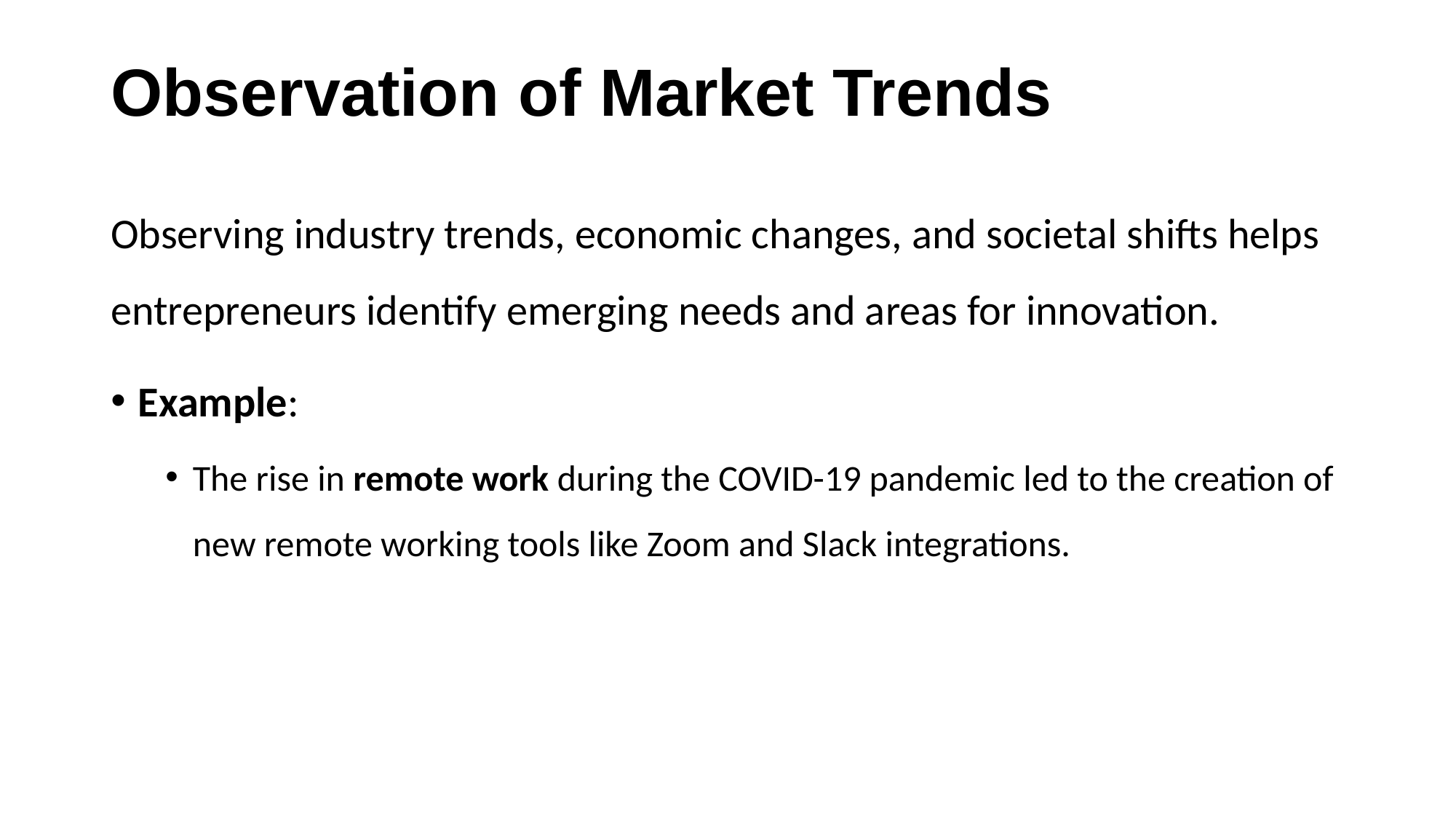

# Observation of Market Trends
Observing industry trends, economic changes, and societal shifts helps entrepreneurs identify emerging needs and areas for innovation.
Example:
The rise in remote work during the COVID-19 pandemic led to the creation of new remote working tools like Zoom and Slack integrations.